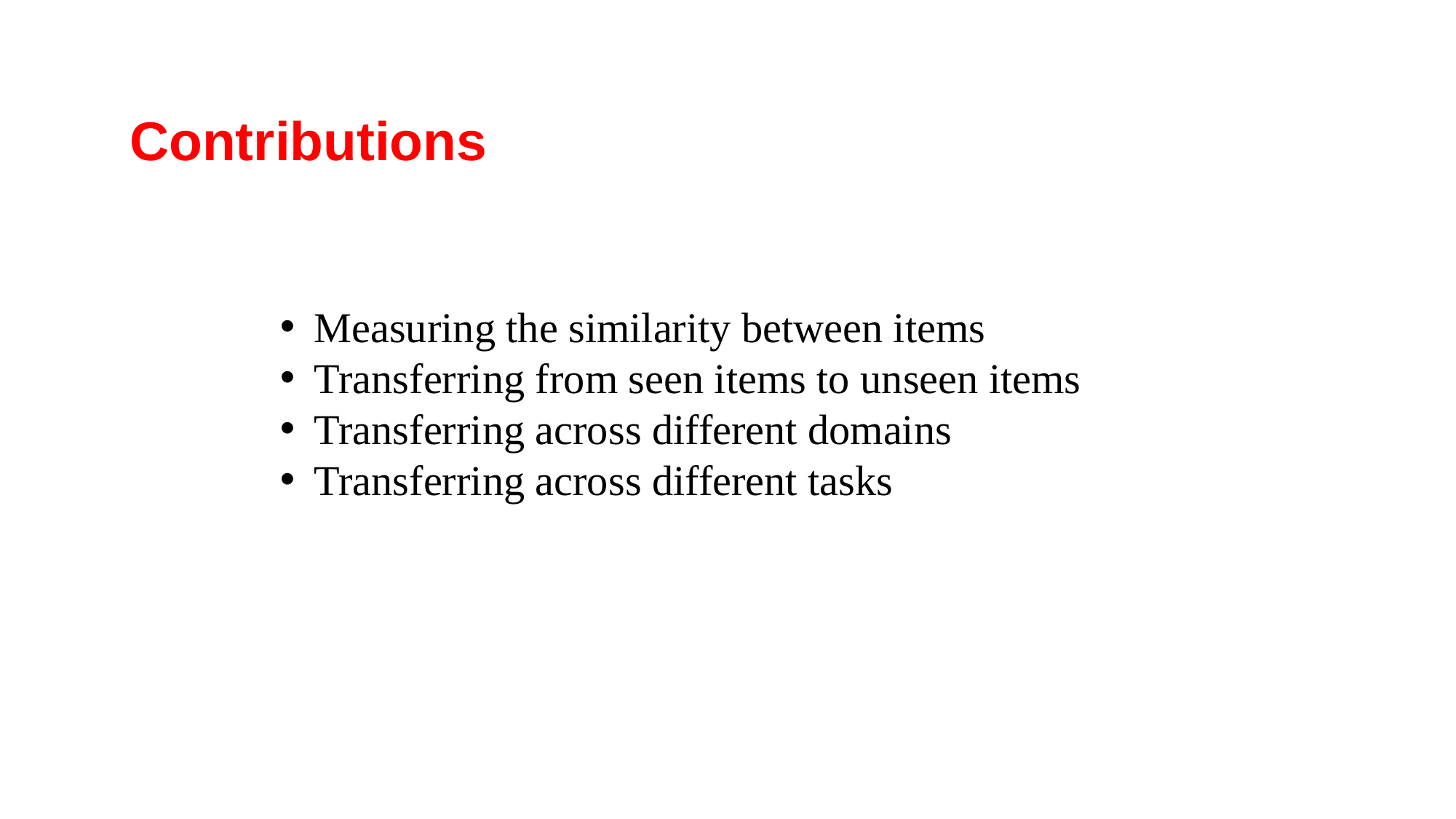

Contributions
Measuring the similarity between items
Transferring from seen items to unseen items
Transferring across different domains
Transferring across different tasks